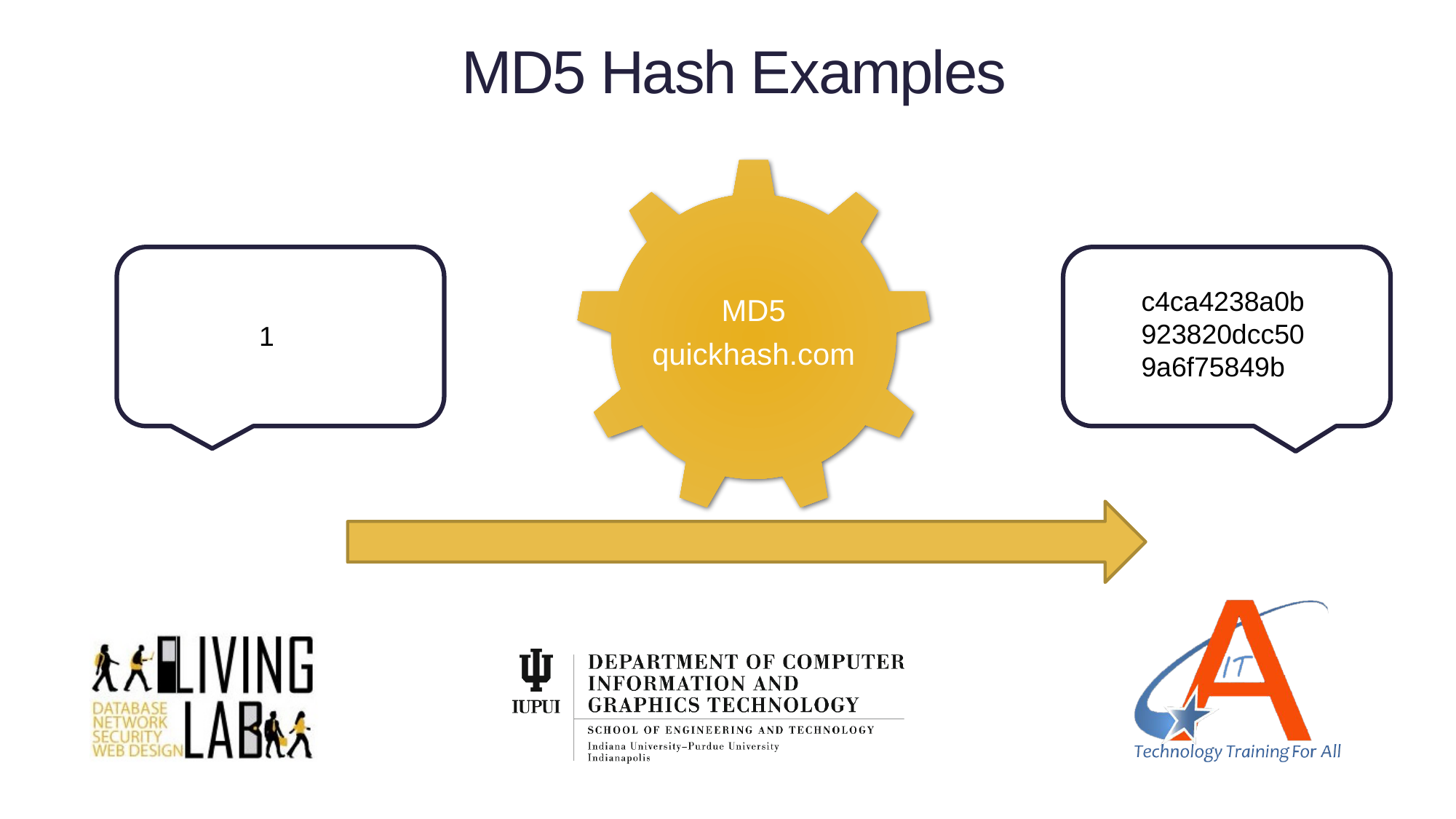

# MD5 Hash Examples
MD5
quickhash.com

c4ca4238a0b923820dcc509a6f75849b
1